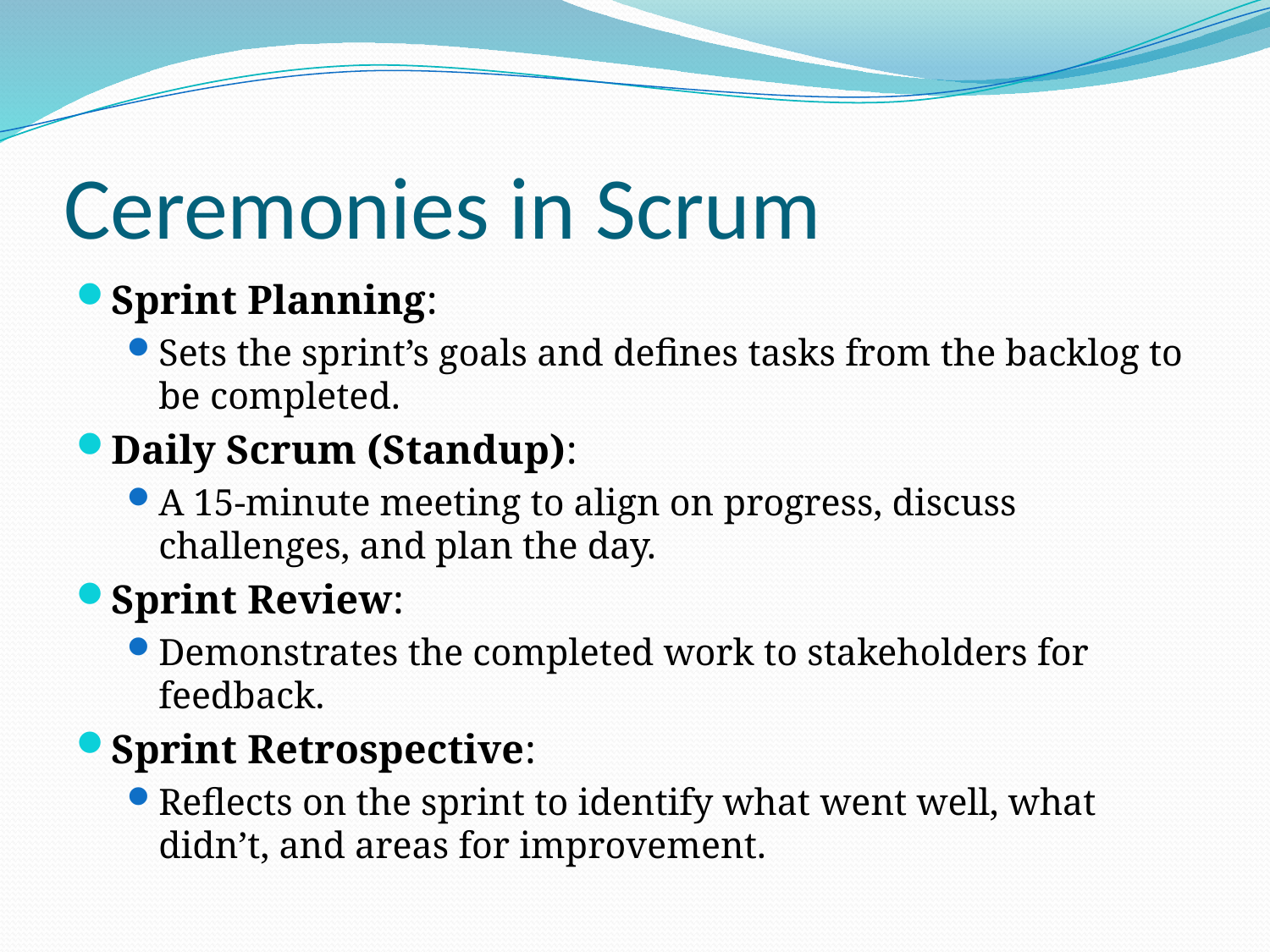

# Ceremonies in Scrum
Sprint Planning:
Sets the sprint’s goals and defines tasks from the backlog to be completed.
Daily Scrum (Standup):
A 15-minute meeting to align on progress, discuss challenges, and plan the day.
Sprint Review:
Demonstrates the completed work to stakeholders for feedback.
Sprint Retrospective:
Reflects on the sprint to identify what went well, what didn’t, and areas for improvement.